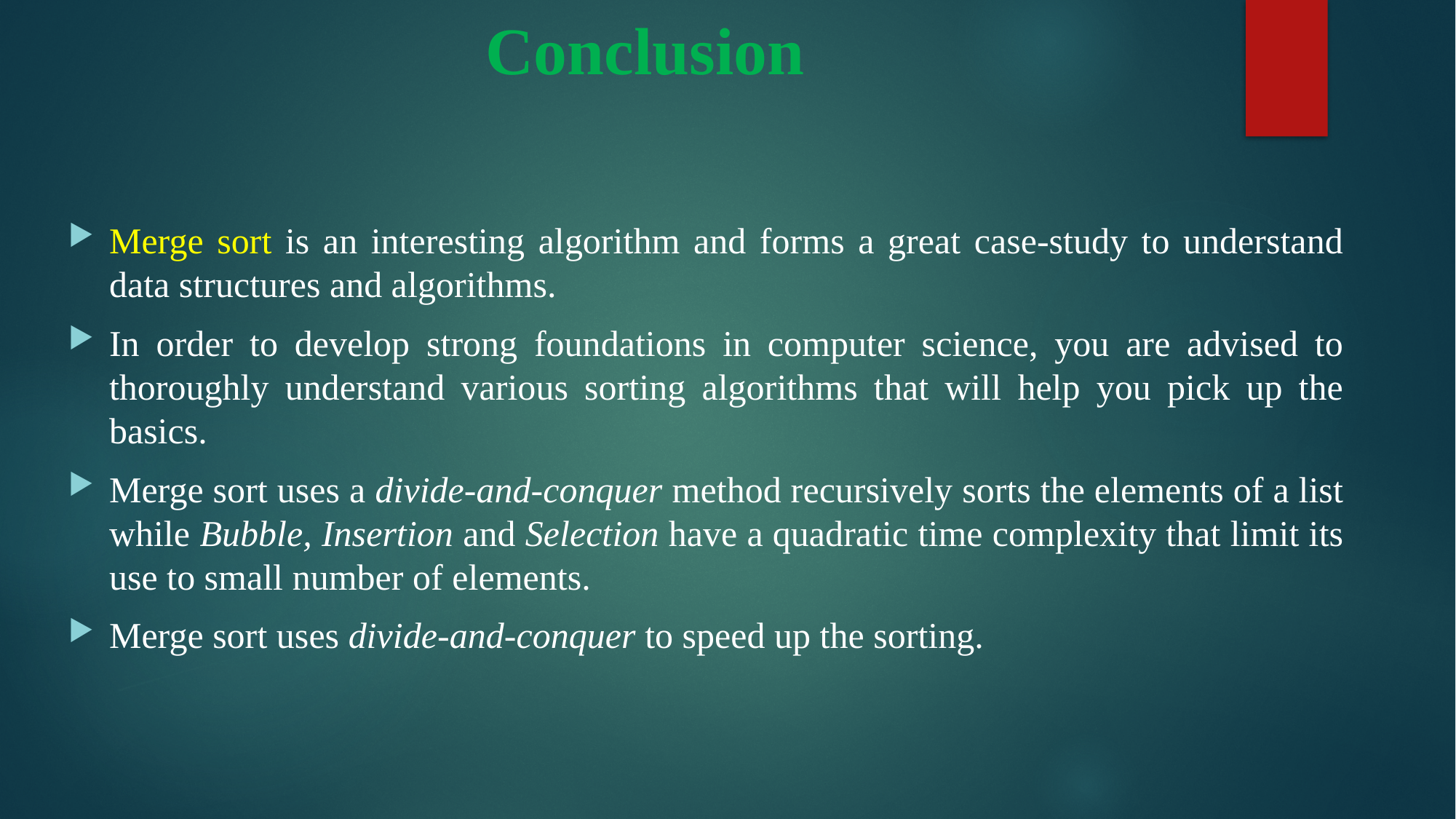

# Conclusion
Merge sort is an interesting algorithm and forms a great case-study to understand data structures and algorithms.
In order to develop strong foundations in computer science, you are advised to thoroughly understand various sorting algorithms that will help you pick up the basics.
Merge sort uses a divide-and-conquer method recursively sorts the elements of a list while Bubble, Insertion and Selection have a quadratic time complexity that limit its use to small number of elements.
Merge sort uses divide-and-conquer to speed up the sorting.